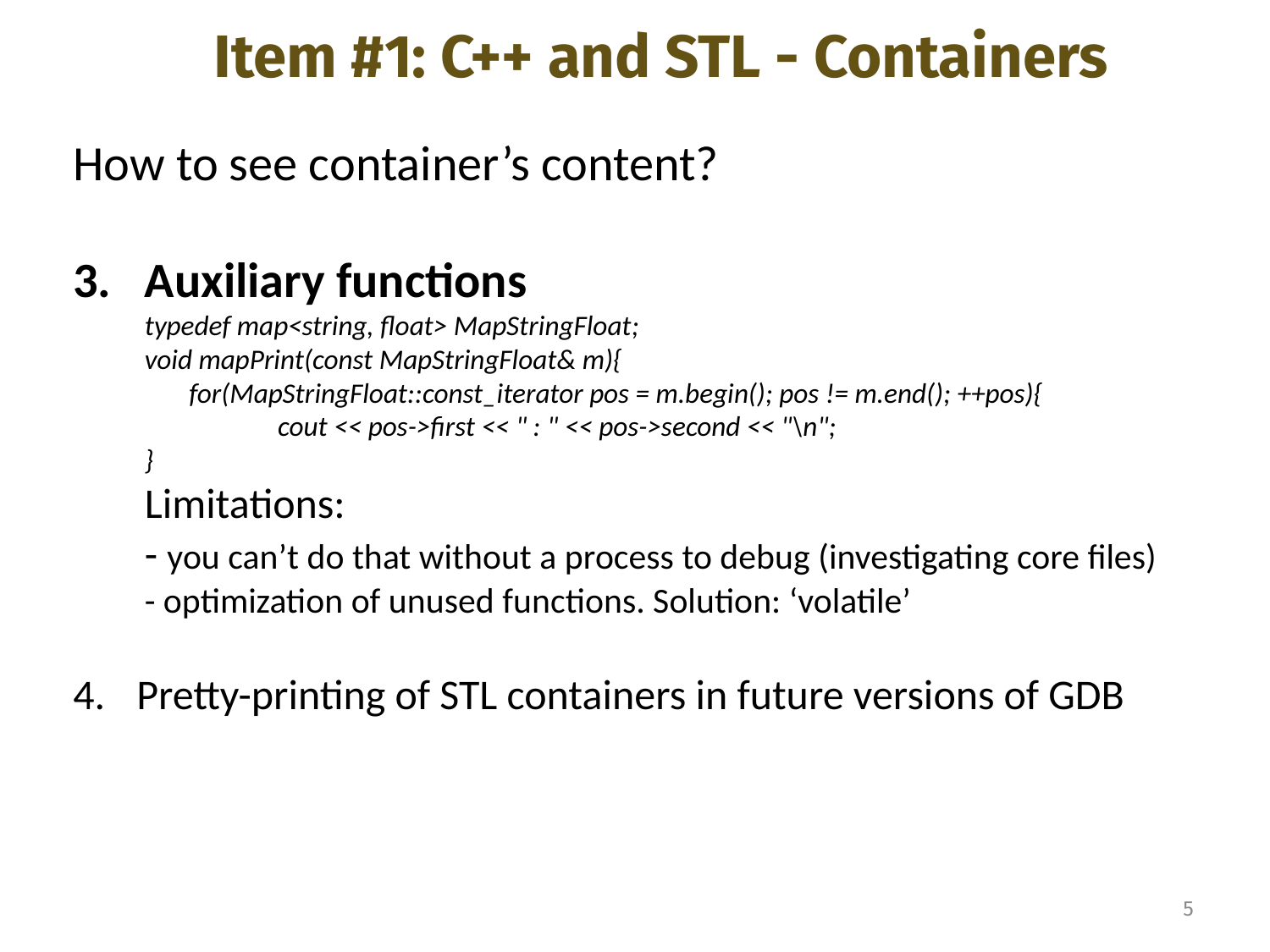

# Item #1: C++ and STL - Containers
How to see container’s content?

Auxiliary functions
typedef map<string, float> MapStringFloat;
void mapPrint(const MapStringFloat& m){
       for(MapStringFloat::const_iterator pos = m.begin(); pos != m.end(); ++pos){
                     cout << pos->first << " : " << pos->second << "\n";
}
Limitations:
- you can’t do that without a process to debug (investigating core files)
- optimization of unused functions. Solution: ‘volatile’

Pretty-printing of STL containers in future versions of GDB

5